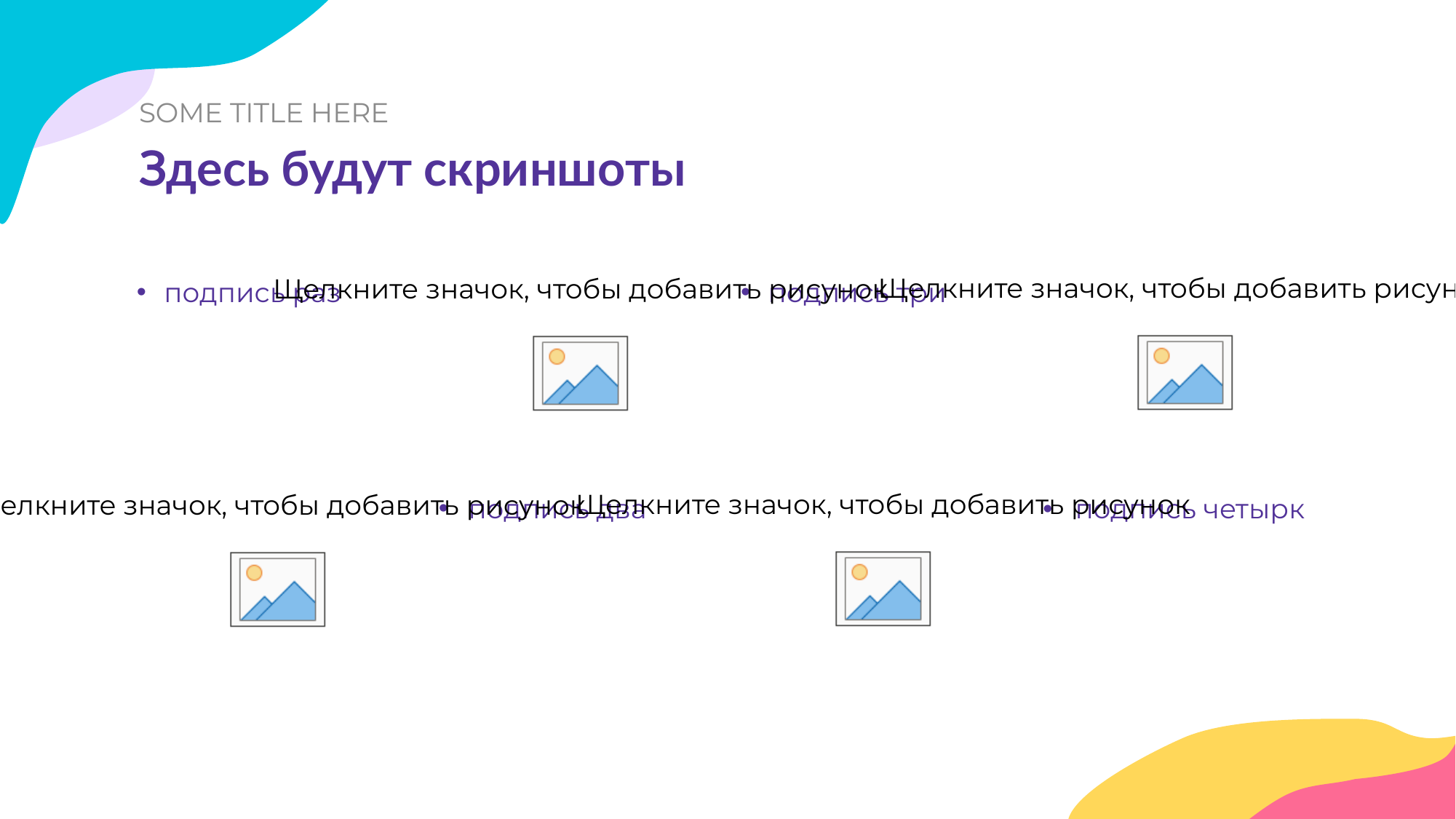

SOME TITLE HERE
# Здесь будут скриншоты

подпись раз

подпись три

подпись два
подпись четырк